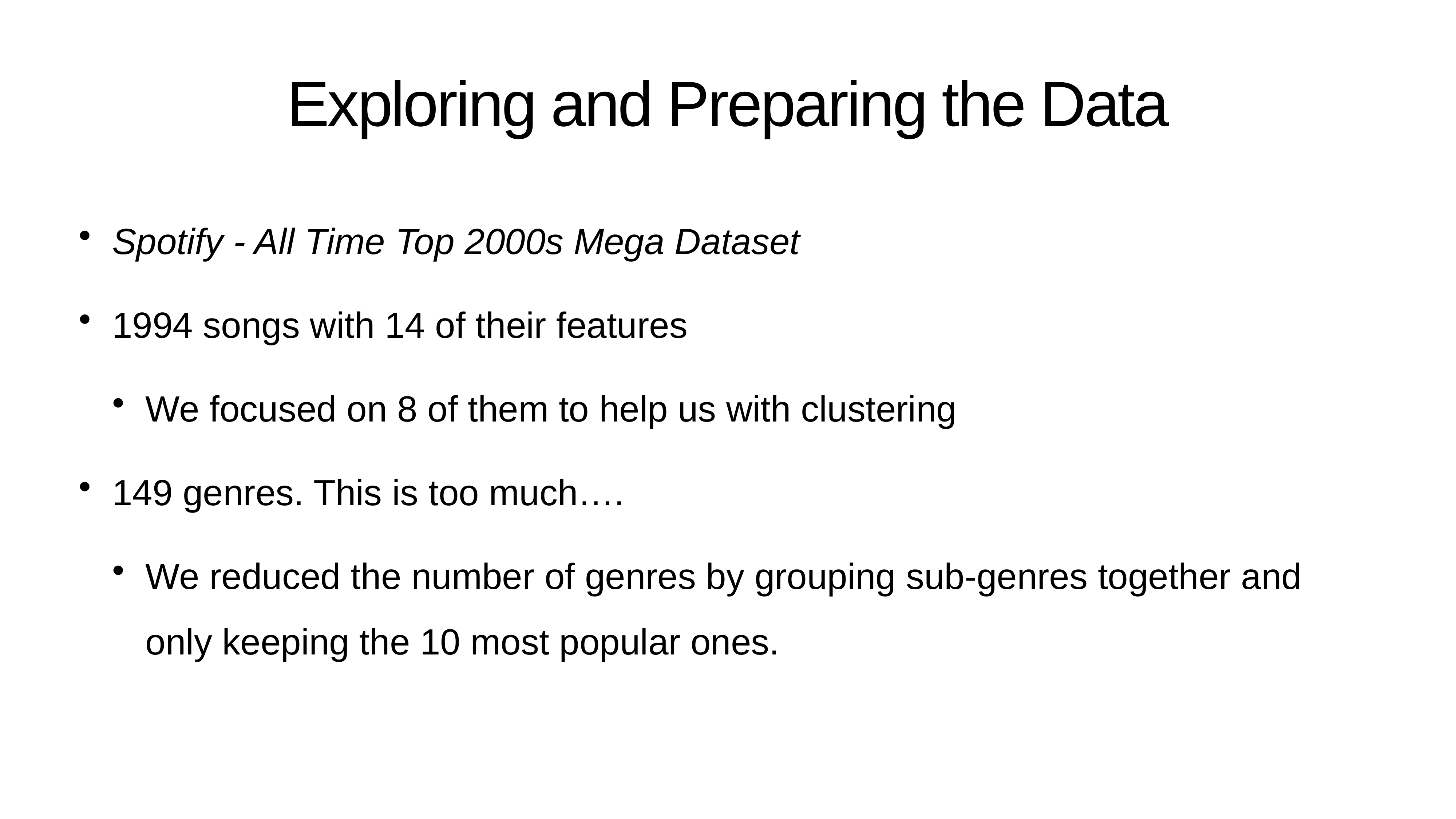

# Exploring and Preparing the Data
Spotify - All Time Top 2000s Mega Dataset
1994 songs with 14 of their features
We focused on 8 of them to help us with clustering
149 genres. This is too much….
We reduced the number of genres by grouping sub-genres together and only keeping the 10 most popular ones.